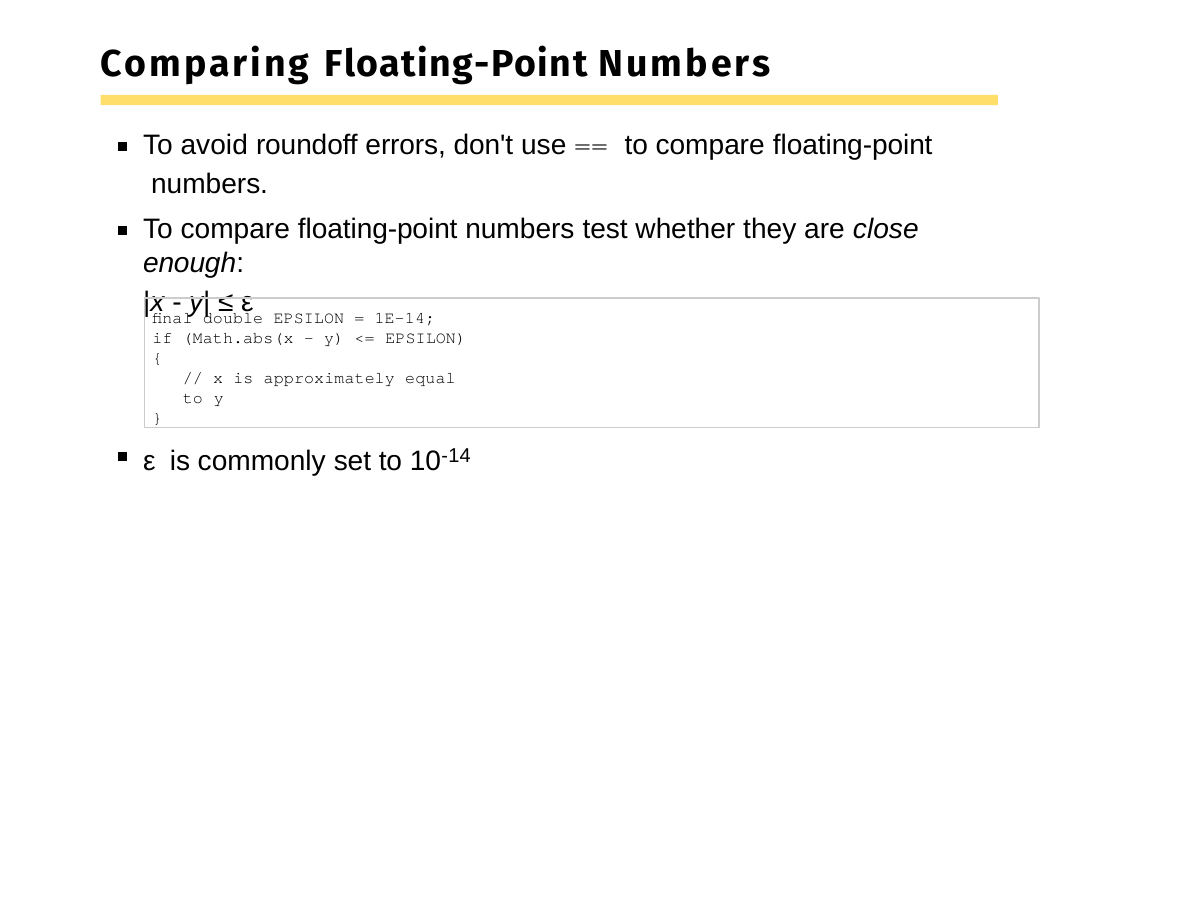

# Comparing Floating-Point Numbers

To avoid roundoff errors, don't use == to compare floating-point  numbers.
To compare floating-point numbers test whether they are close enough:
|x - y| ≤ ε

final double EPSILON = 1E-14;  if (Math.abs(x - y) <= EPSILON)
{
// x is approximately equal to y
}
ε is commonly set to 10-14